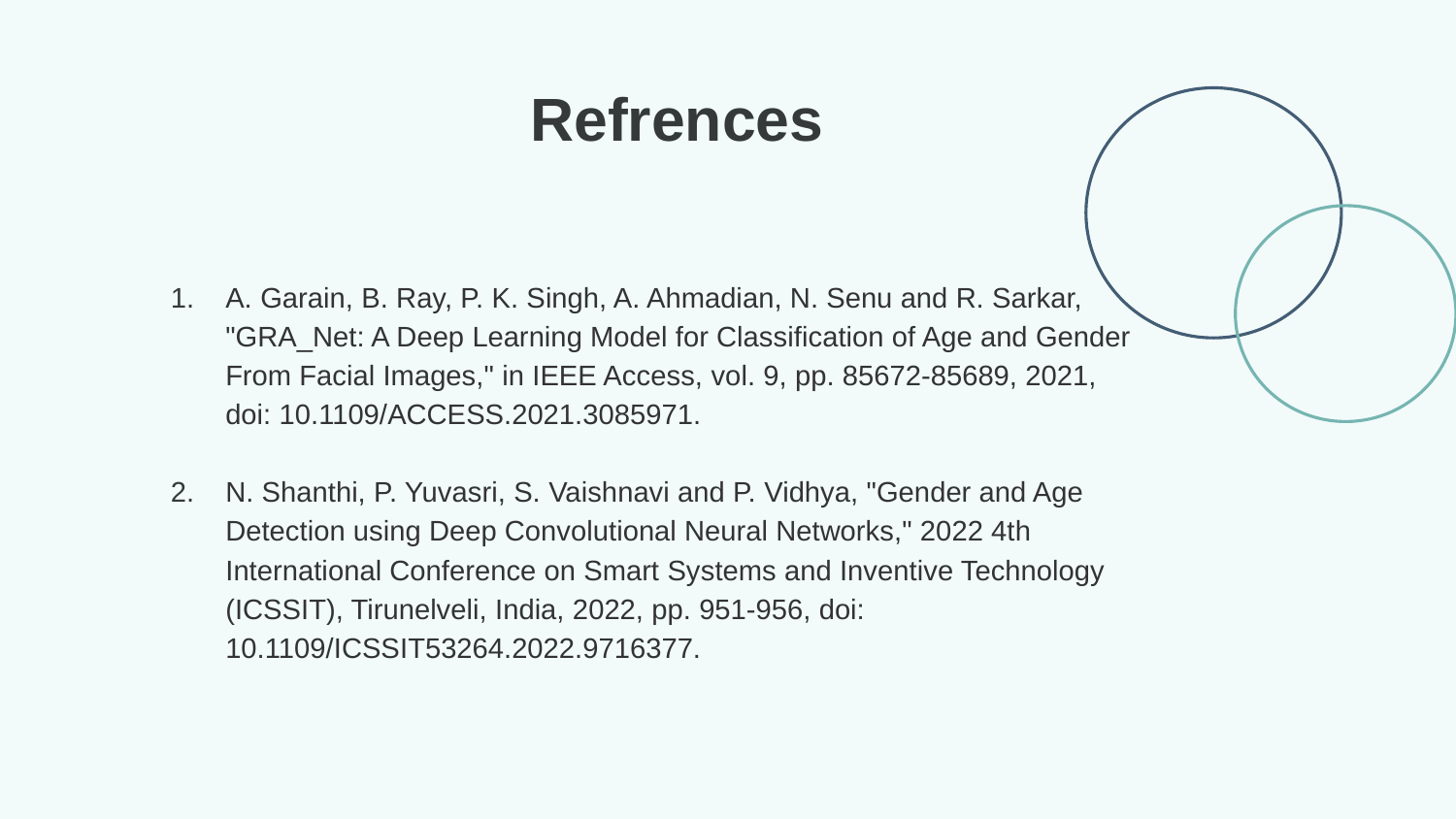

# Refrences

A. Garain, B. Ray, P. K. Singh, A. Ahmadian, N. Senu and R. Sarkar, "GRA_Net: A Deep Learning Model for Classification of Age and Gender From Facial Images," in IEEE Access, vol. 9, pp. 85672-85689, 2021, doi: 10.1109/ACCESS.2021.3085971.
N. Shanthi, P. Yuvasri, S. Vaishnavi and P. Vidhya, "Gender and Age Detection using Deep Convolutional Neural Networks," 2022 4th International Conference on Smart Systems and Inventive Technology (ICSSIT), Tirunelveli, India, 2022, pp. 951-956, doi: 10.1109/ICSSIT53264.2022.9716377.